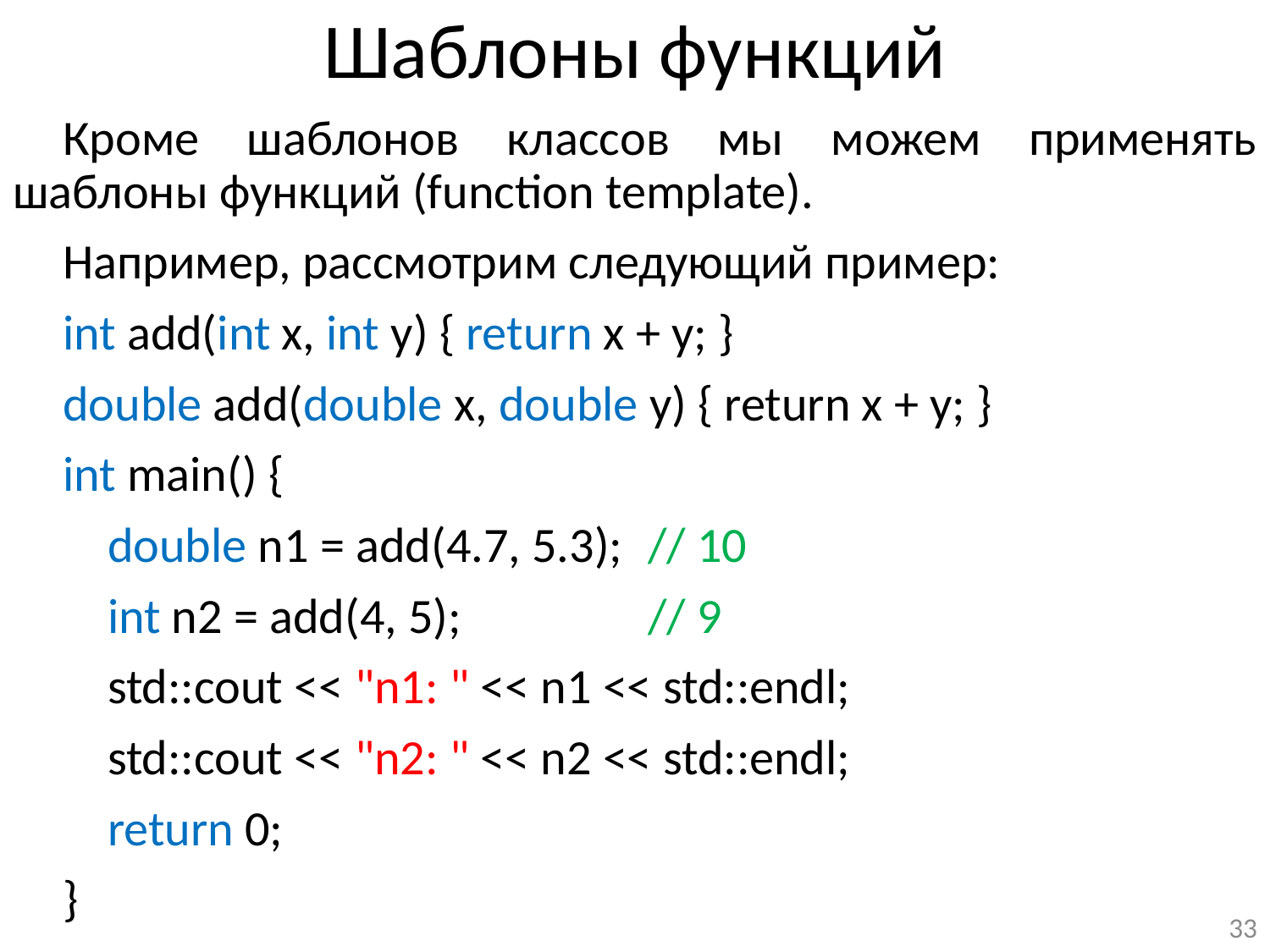

# Шаблоны функций
Кроме шаблонов классов мы можем применять шаблоны функций (function template).
Например, рассмотрим следующий пример:
int add(int x, int y) { return x + y; }
double add(double x, double y) { return x + y; }
int main() {
    double n1 = add(4.7, 5.3);	// 10
    int n2 = add(4, 5);		// 9
    std::cout << "n1: " << n1 << std::endl;
    std::cout << "n2: " << n2 << std::endl;
    return 0;
}
33